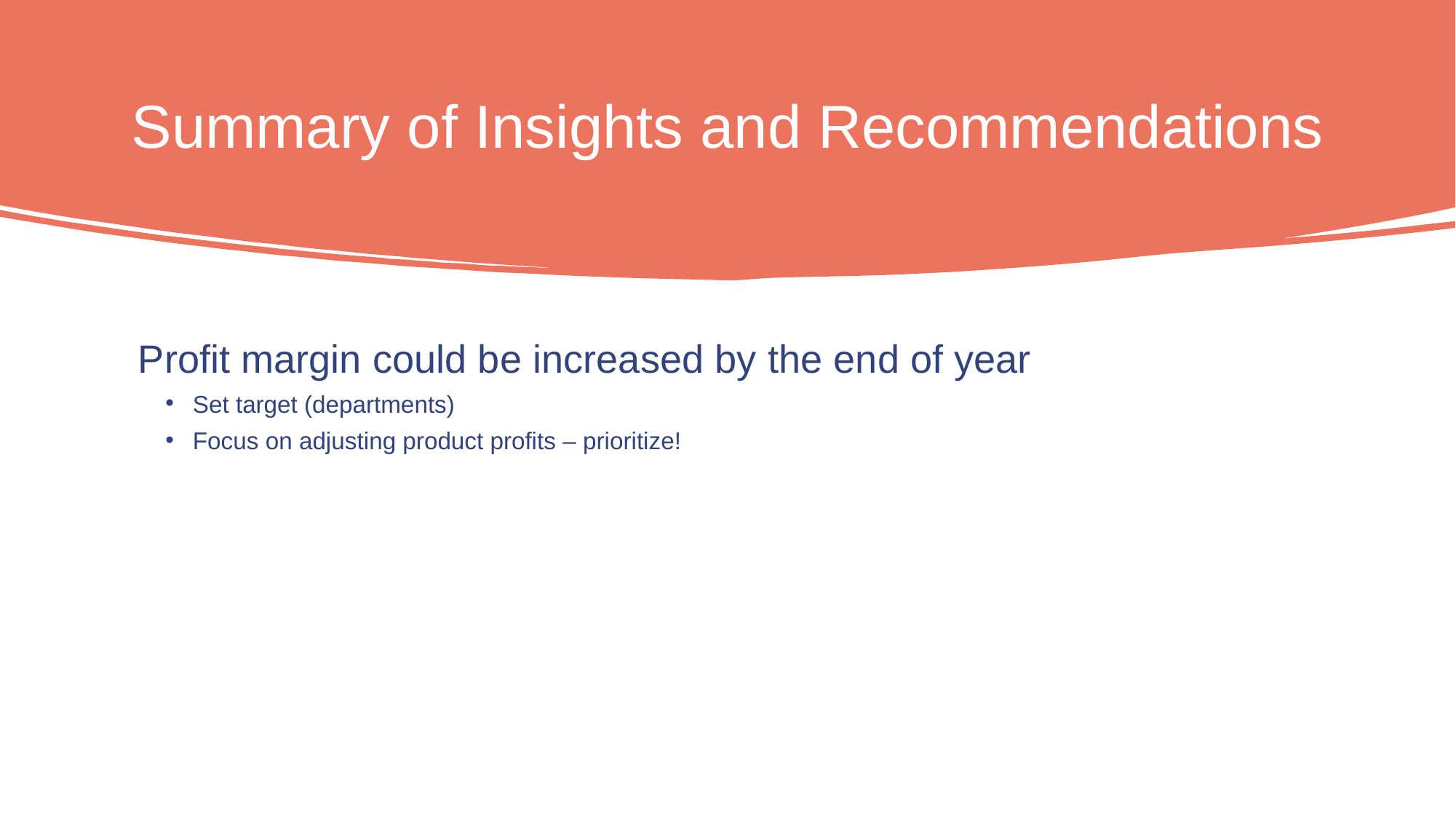

Summary of Insights and Recommendations

Profit margin could be increased by the end of year
Set target (departments)
Focus on adjusting product profits – prioritize!